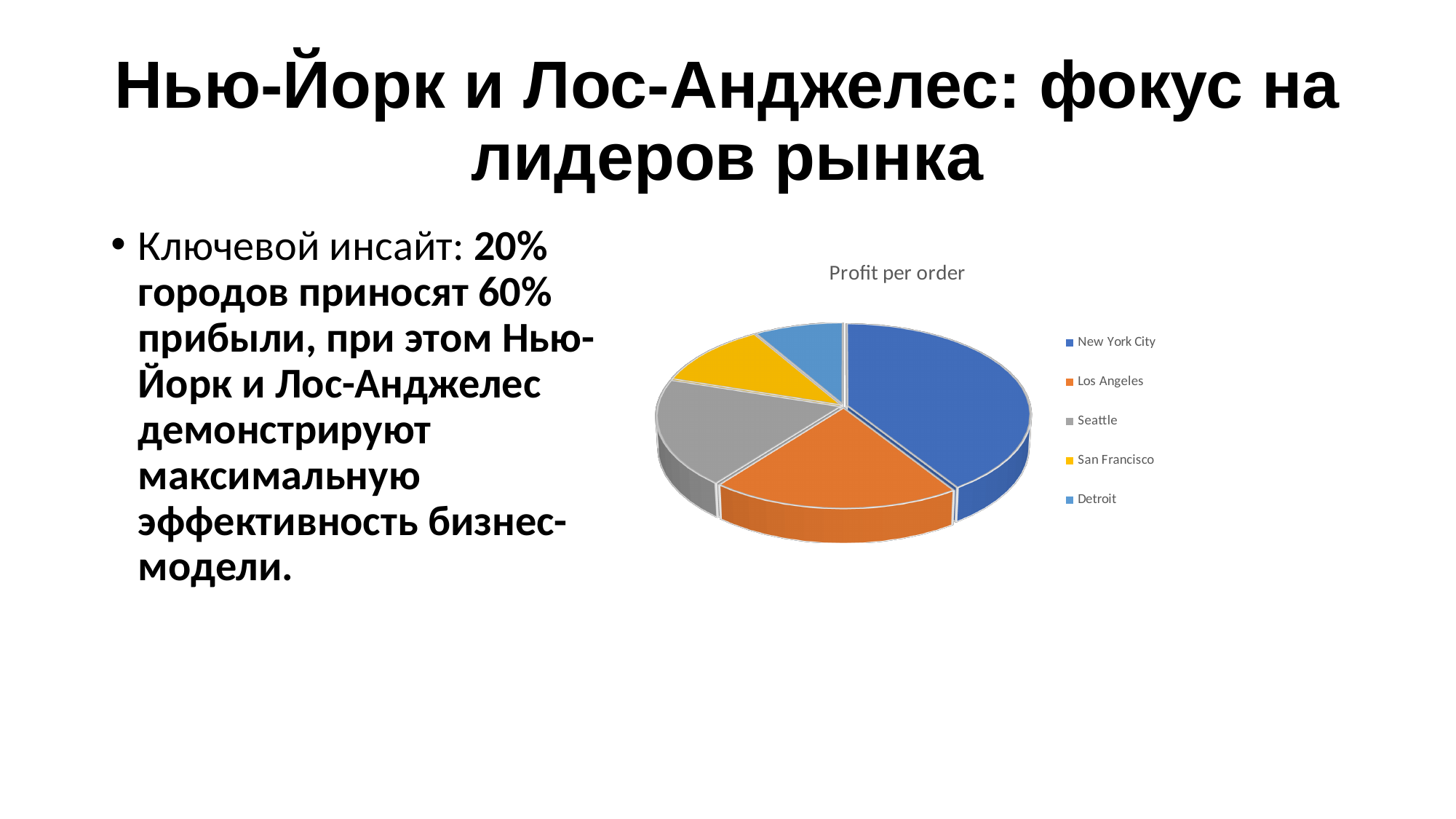

# Нью-Йорк и Лос-Анджелес: фокус на лидеров рынка
Ключевой инсайт: 20% городов приносят 60% прибыли, при этом Нью-Йорк и Лос-Анджелес демонстрируют максимальную эффективность бизнес-модели.

[unsupported chart]